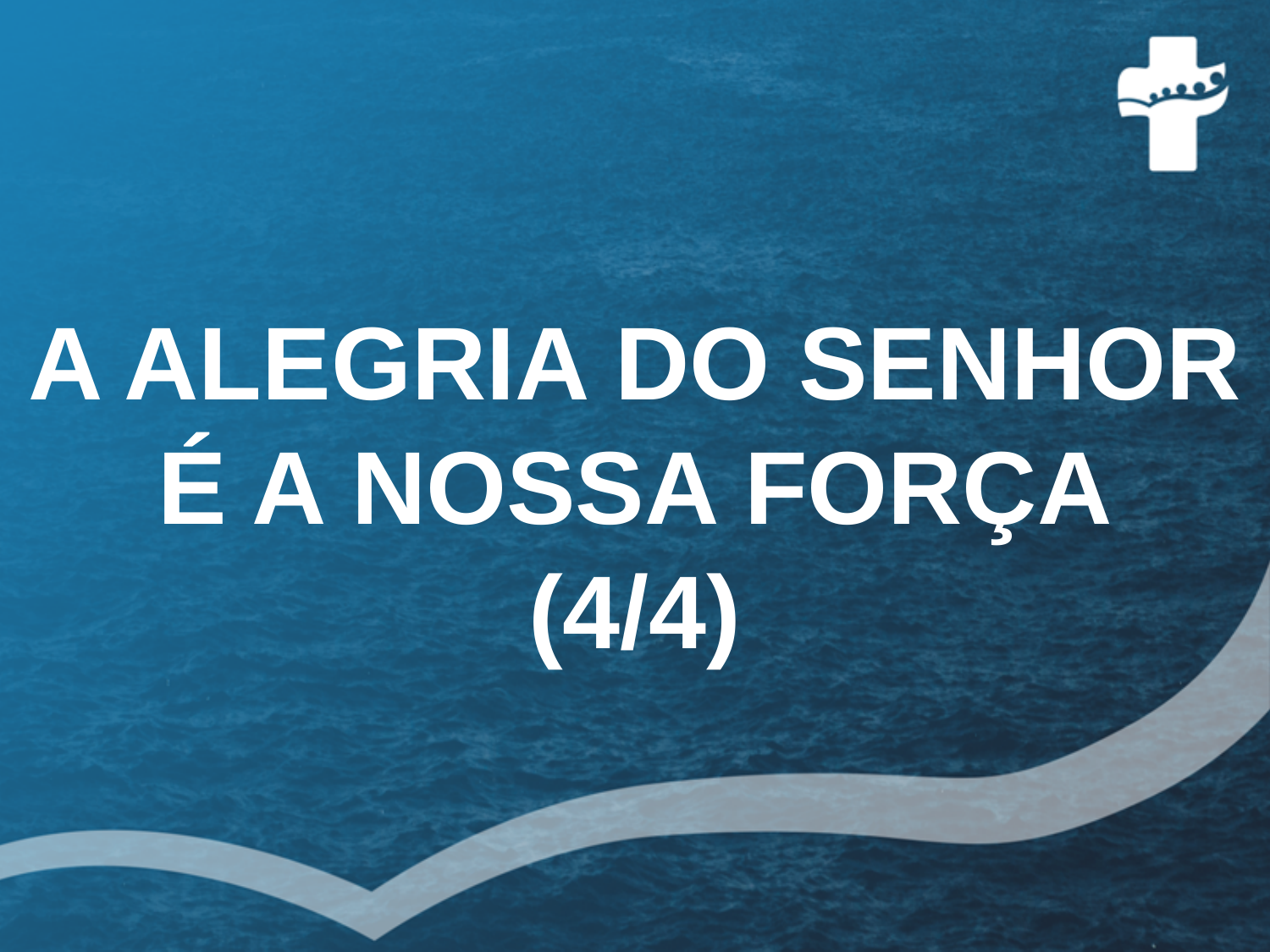

A ALEGRIA DO SENHOR É A NOSSA FORÇA
(4/4)